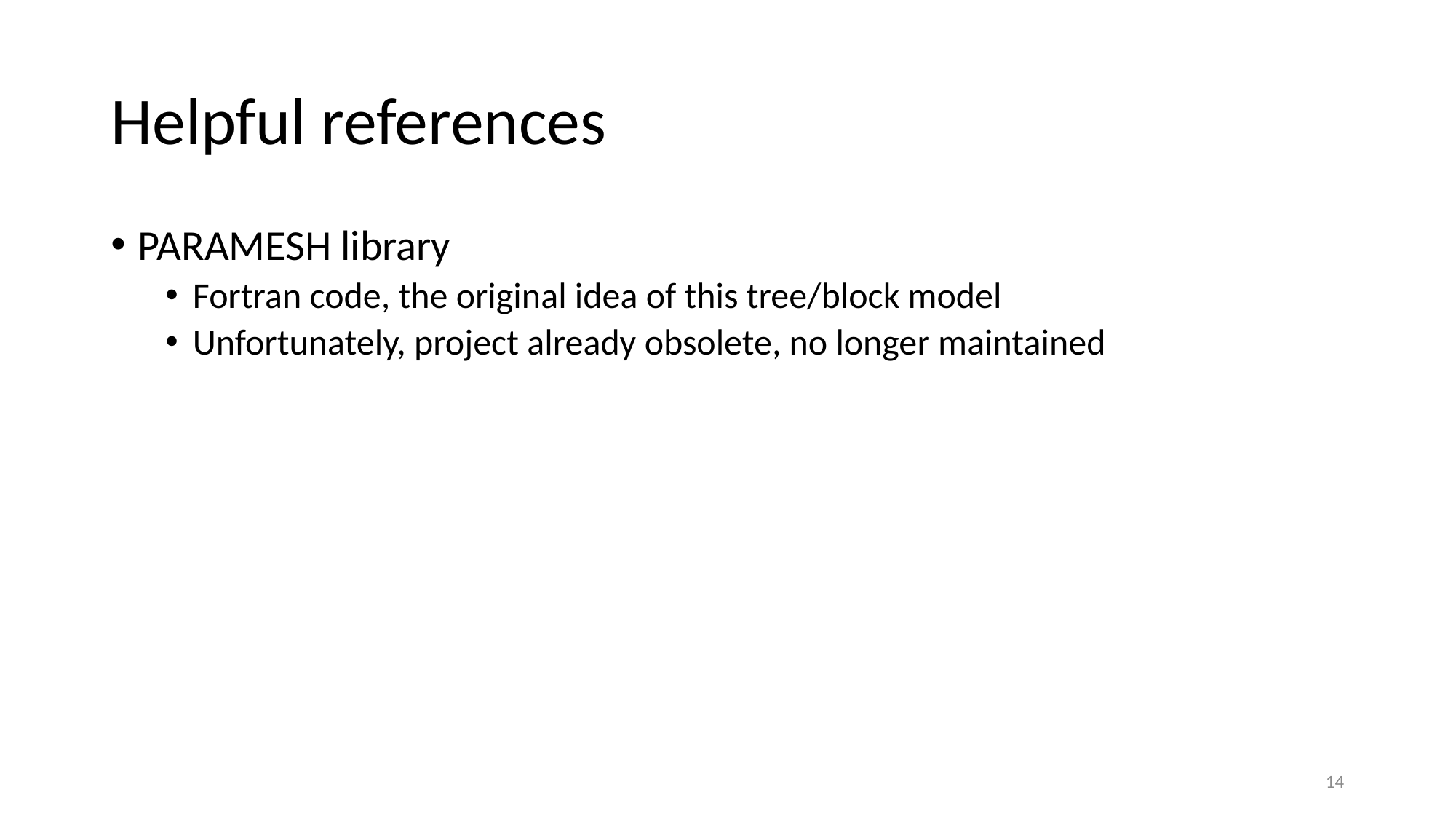

# Helpful references
PARAMESH library
Fortran code, the original idea of this tree/block model
Unfortunately, project already obsolete, no longer maintained

14